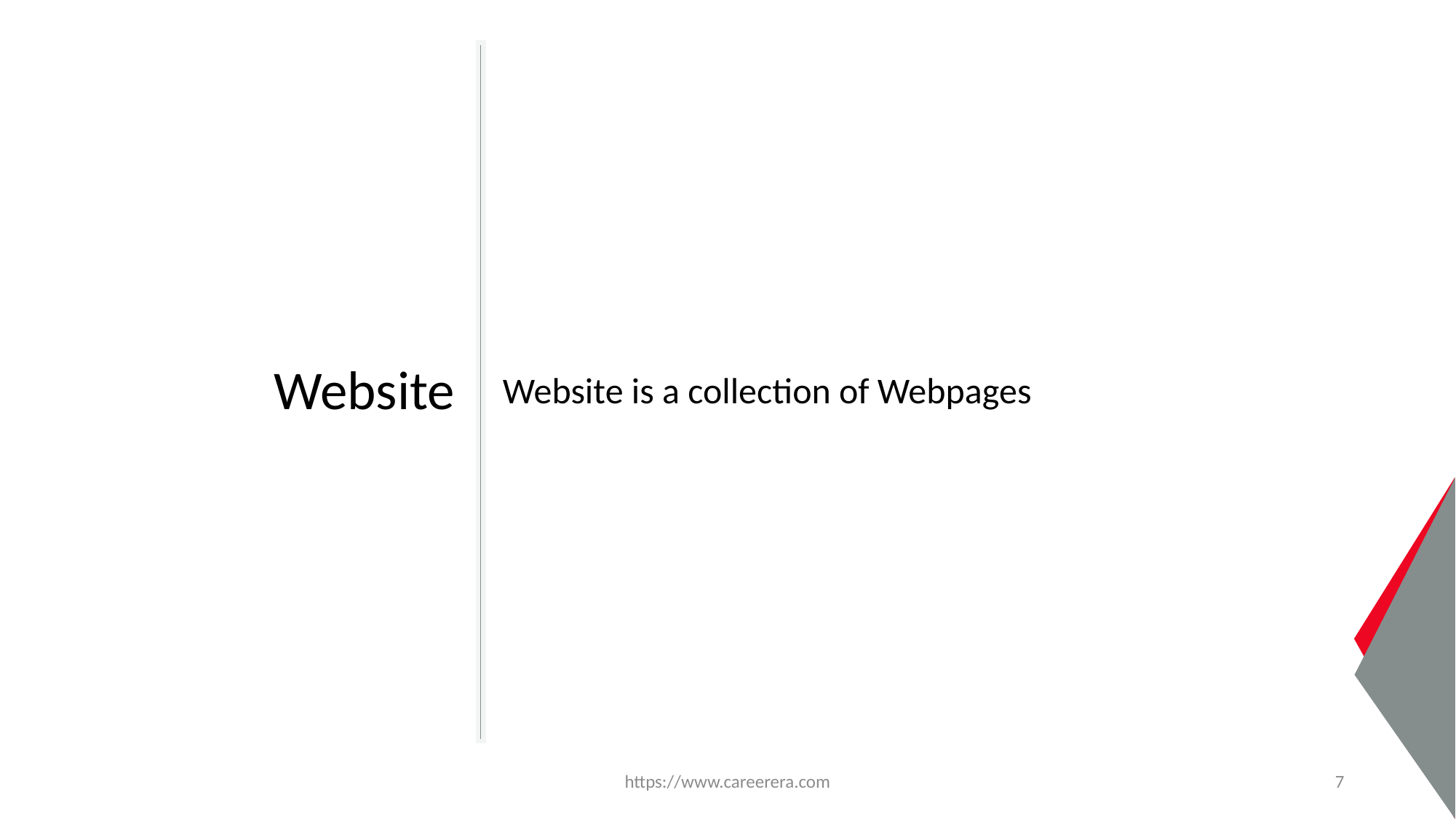

Website is a collection of Webpages
# Website
https://www.careerera.com
7